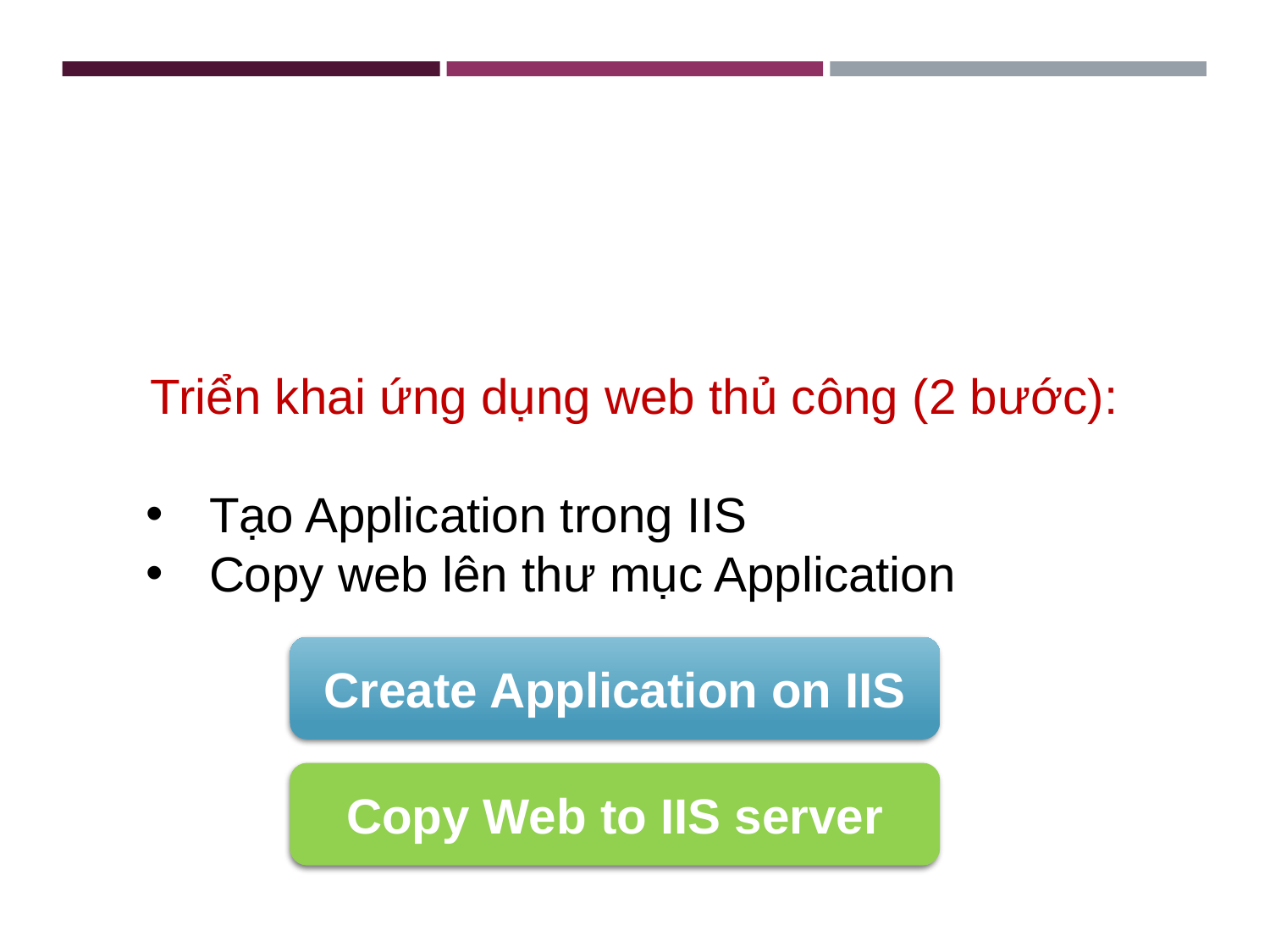

Triển khai ứng dụng web thủ công (2 bước):

Tạo Application trong IIS
Copy web lên thư mục Application
Create Application on IIS
Copy Web to IIS server